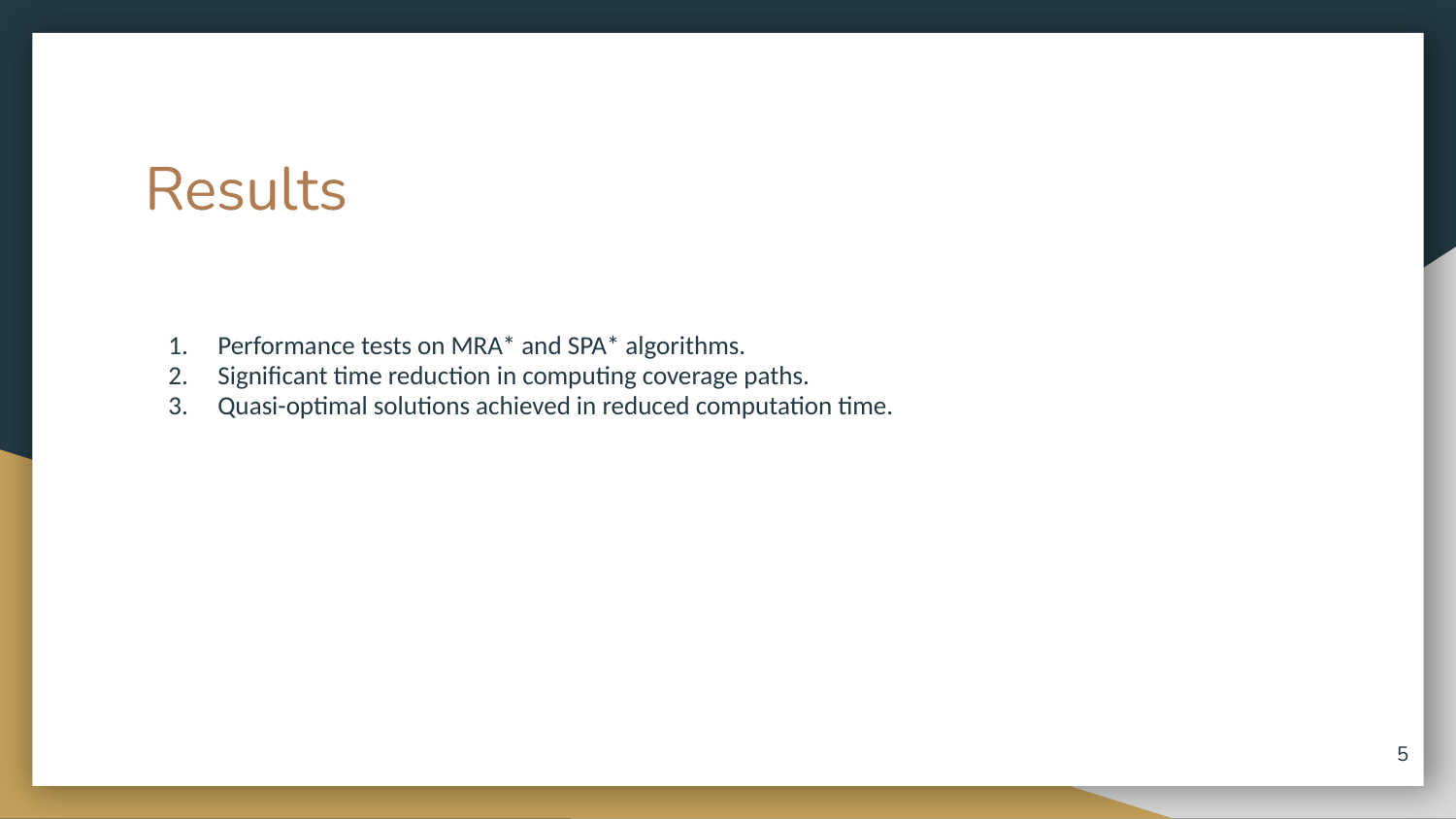

# Results
Performance tests on MRA* and SPA* algorithms.
Significant time reduction in computing coverage paths.
Quasi-optimal solutions achieved in reduced computation time.
5